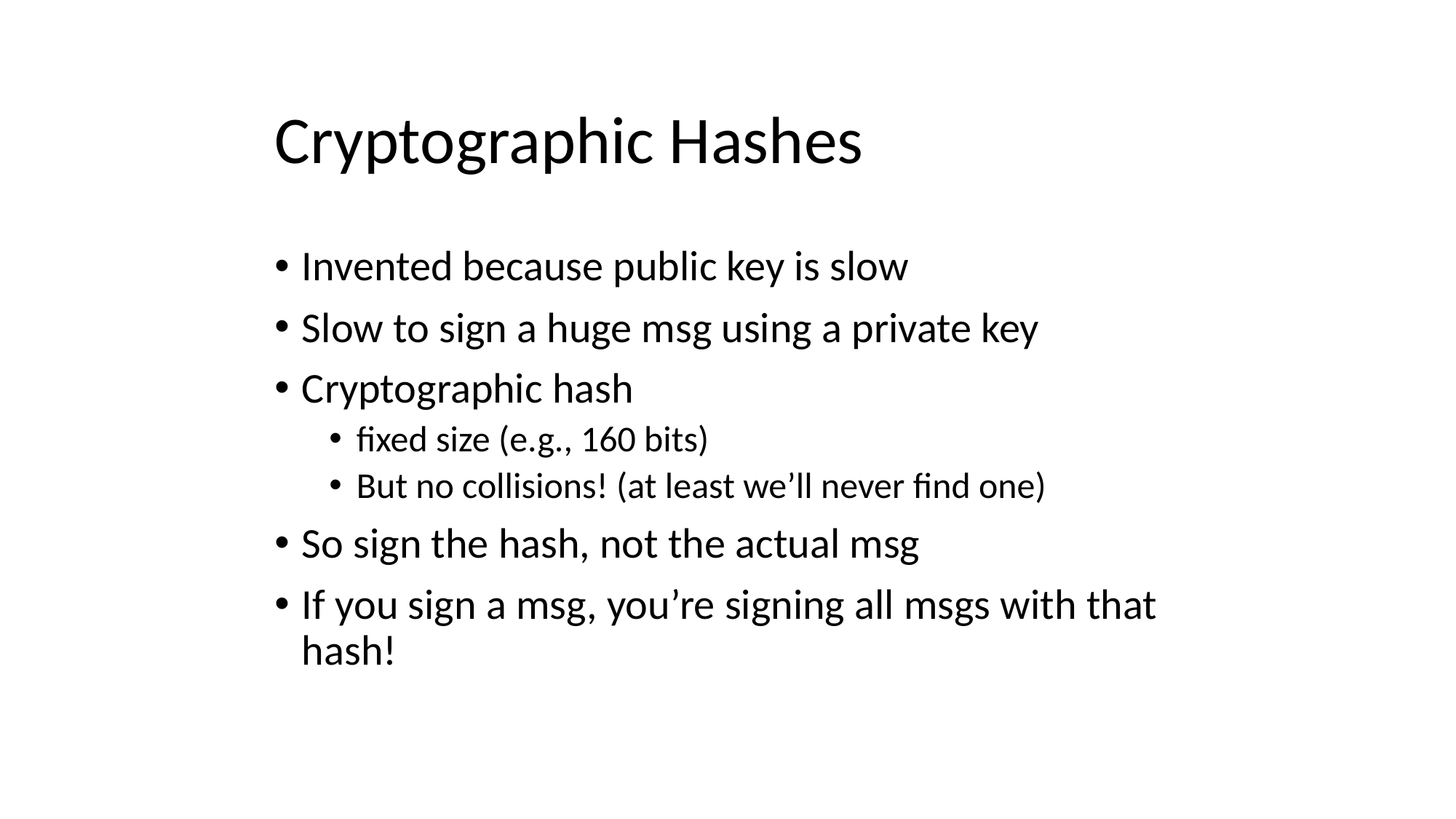

# Cryptographic Hashes
Invented because public key is slow
Slow to sign a huge msg using a private key
Cryptographic hash
fixed size (e.g., 160 bits)
But no collisions! (at least we’ll never find one)
So sign the hash, not the actual msg
If you sign a msg, you’re signing all msgs with that hash!